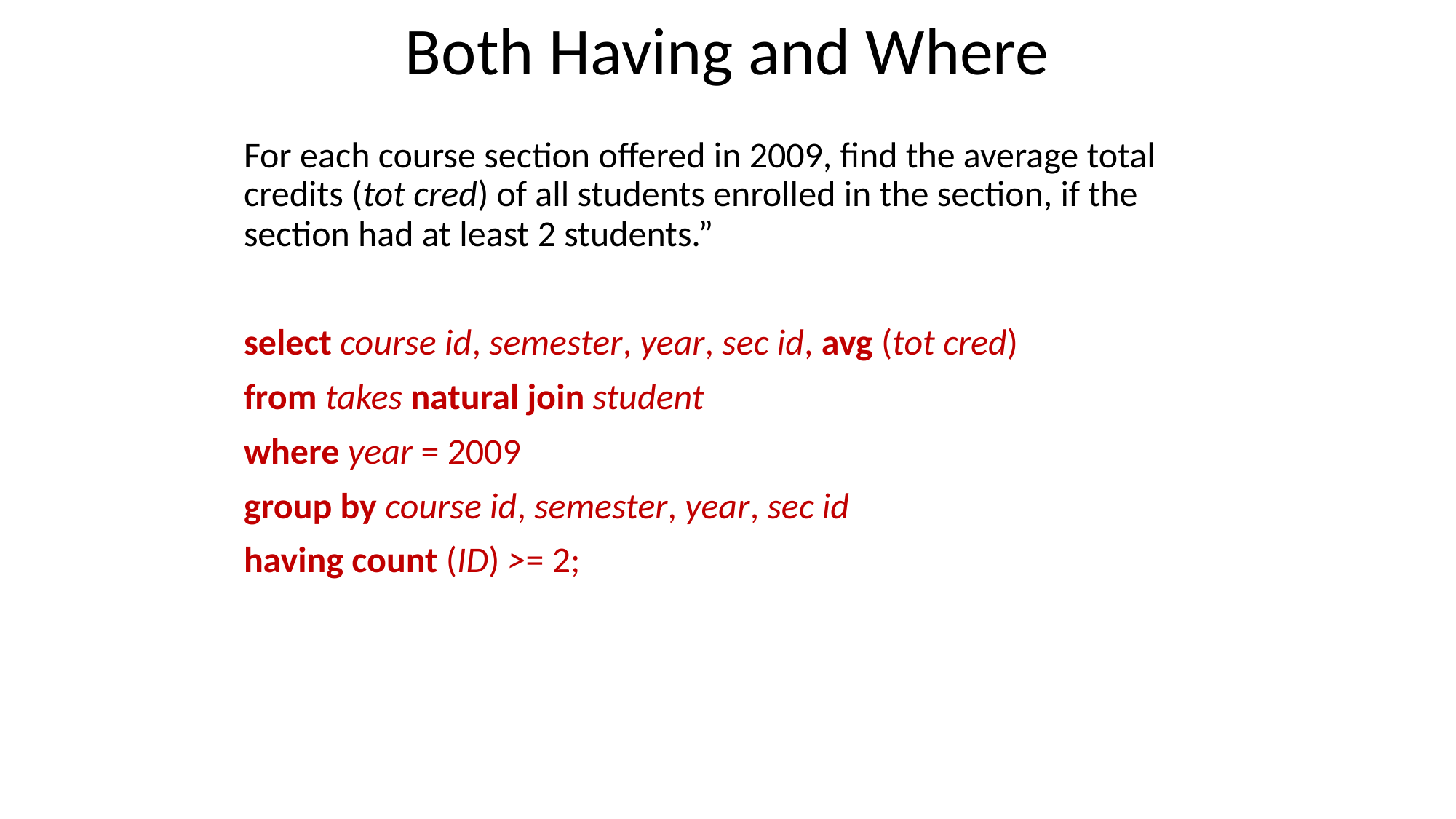

# Both Having and Where
For each course section offered in 2009, find the average total credits (tot cred) of all students enrolled in the section, if the section had at least 2 students.”

select course id, semester, year, sec id, avg (tot cred)
from takes natural join student
where year = 2009
group by course id, semester, year, sec id
having count (ID) >= 2;